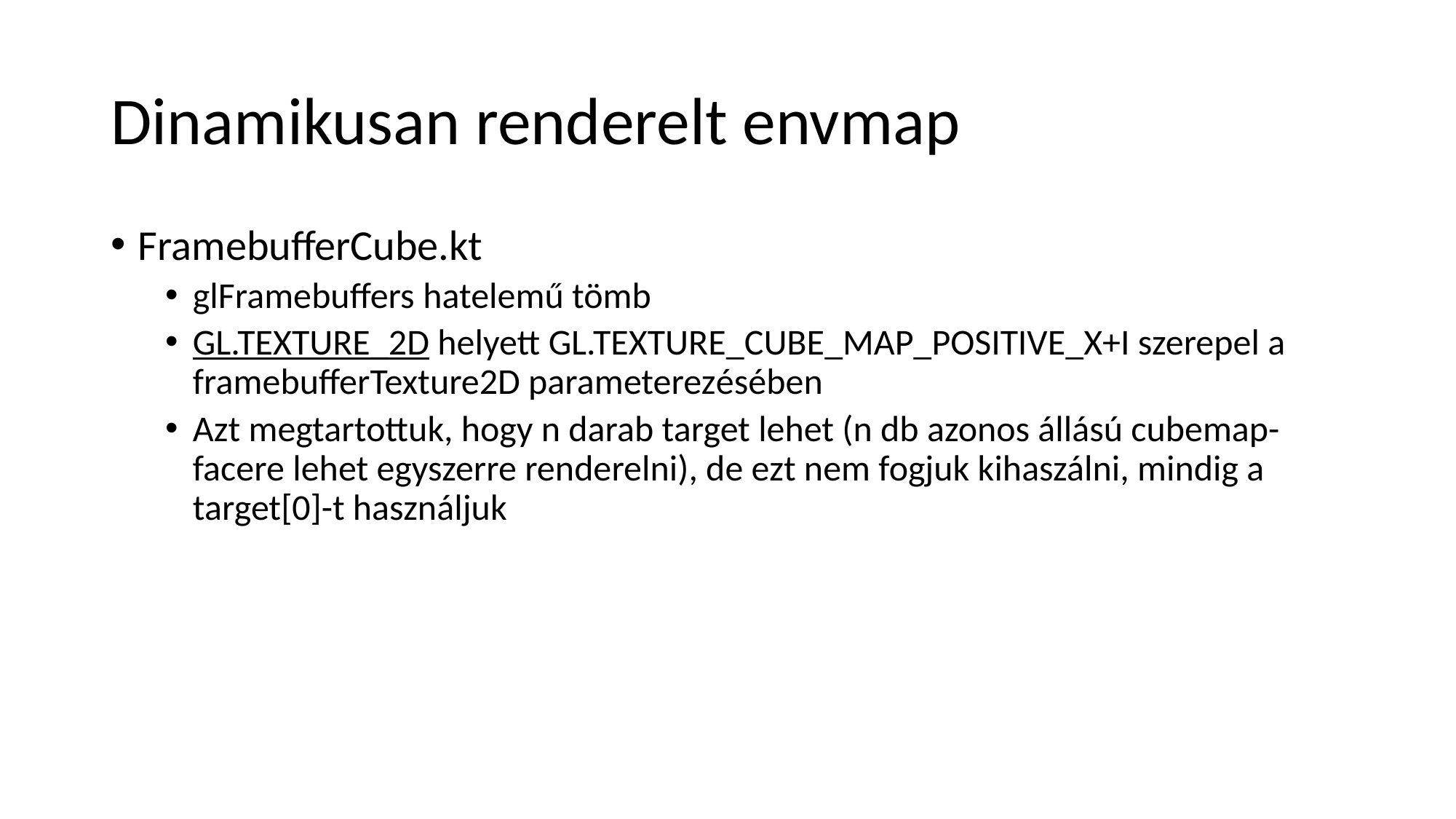

# Dinamikusan renderelt envmap
FramebufferCube.kt
glFramebuffers hatelemű tömb
GL.TEXTURE_2D helyett GL.TEXTURE_CUBE_MAP_POSITIVE_X+I szerepel a framebufferTexture2D parameterezésében
Azt megtartottuk, hogy n darab target lehet (n db azonos állású cubemap-facere lehet egyszerre renderelni), de ezt nem fogjuk kihaszálni, mindig a target[0]-t használjuk